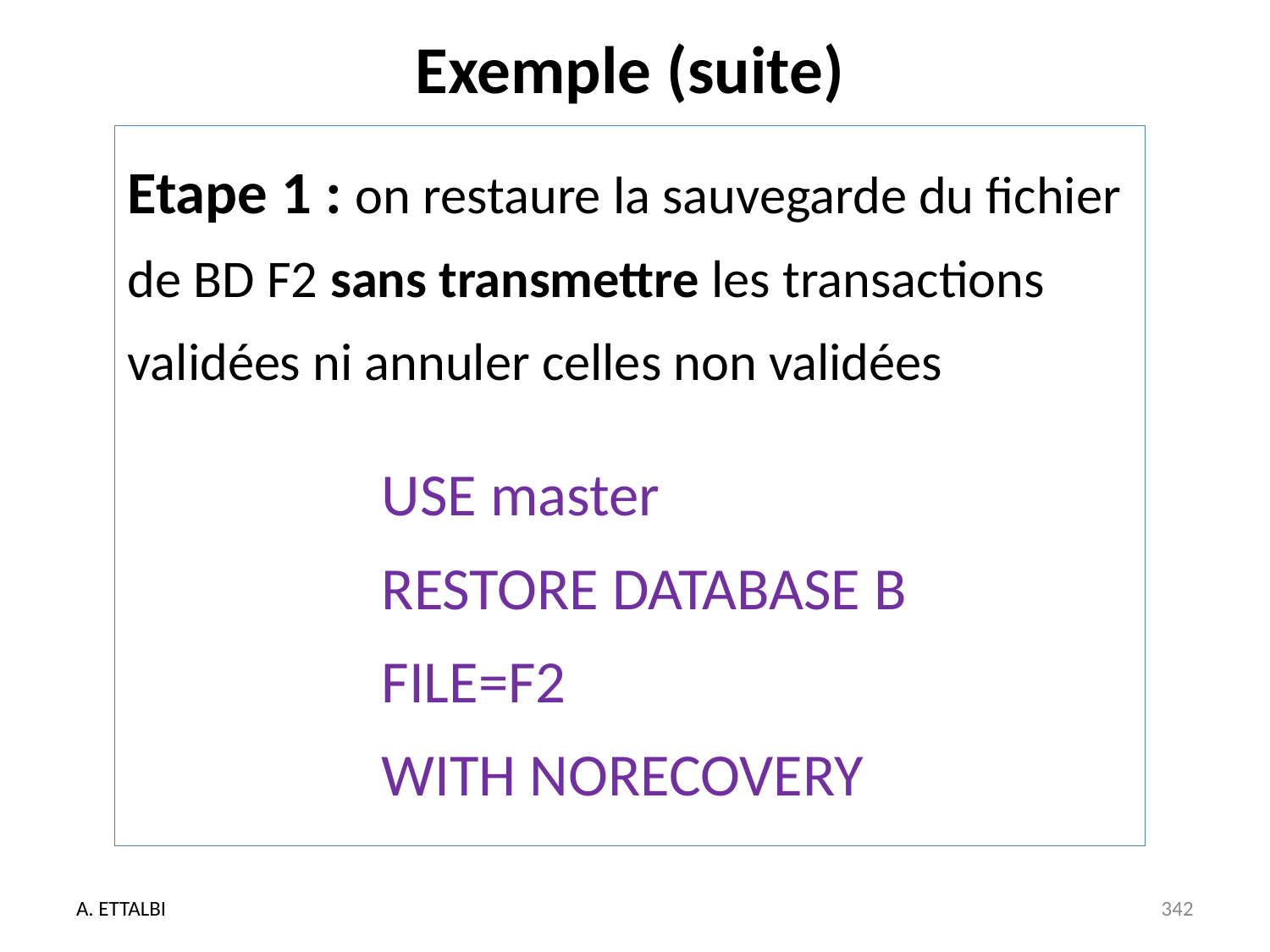

# Exemple (suite)
Etape 1 : on restaure la sauvegarde du fichier de BD F2 sans transmettre les transactions validées ni annuler celles non validées

		USE master
		RESTORE DATABASE B
		FILE=F2
		WITH NORECOVERY
A. ETTALBI
342